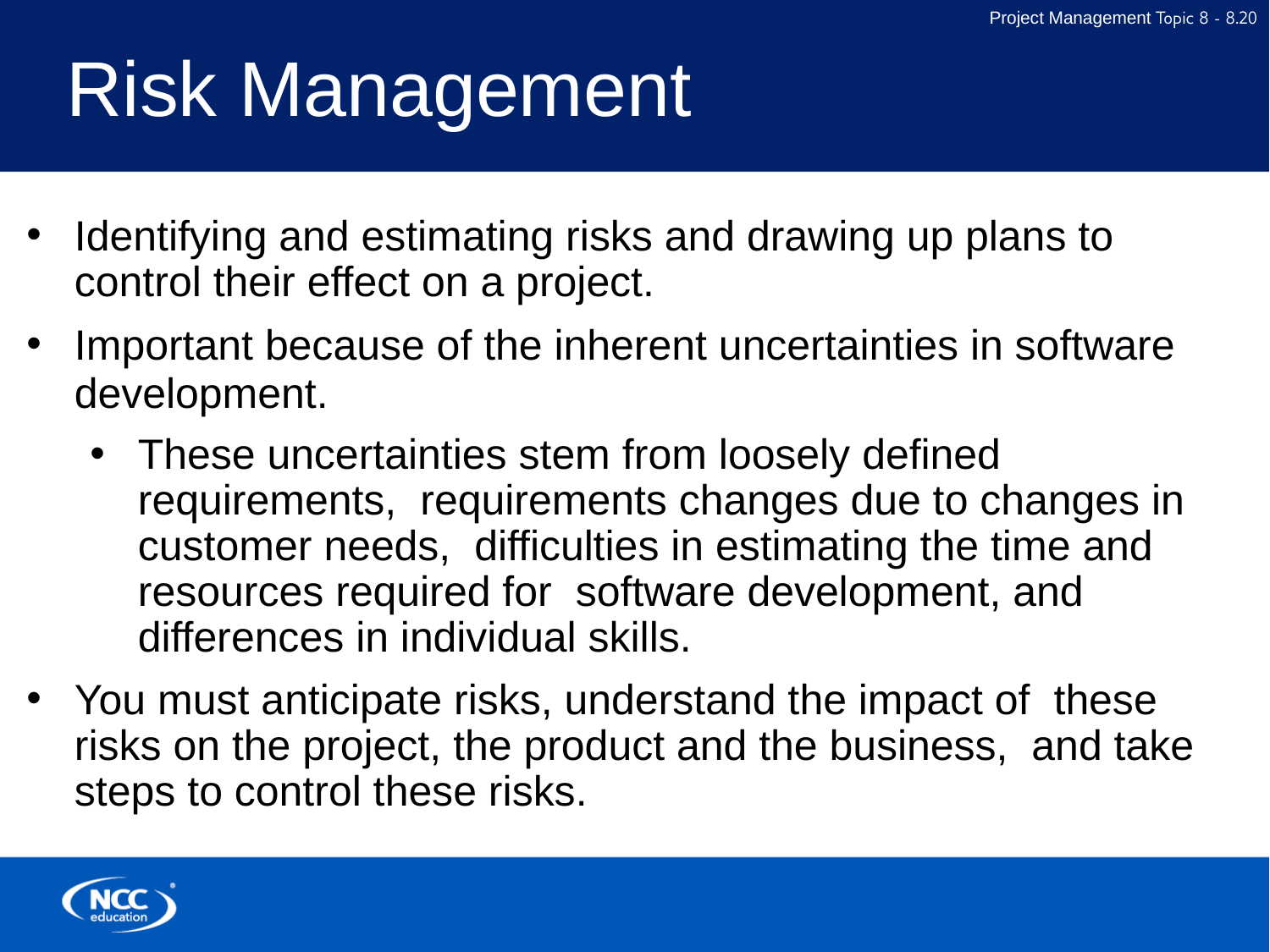

# Risk Management
Identifying and estimating risks and drawing up plans to control their effect on a project.
Important because of the inherent uncertainties in software development.
These uncertainties stem from loosely defined requirements,  requirements changes due to changes in customer needs,  difficulties in estimating the time and resources required for  software development, and differences in individual skills.
You must anticipate risks, understand the impact of  these risks on the project, the product and the business,  and take steps to control these risks.